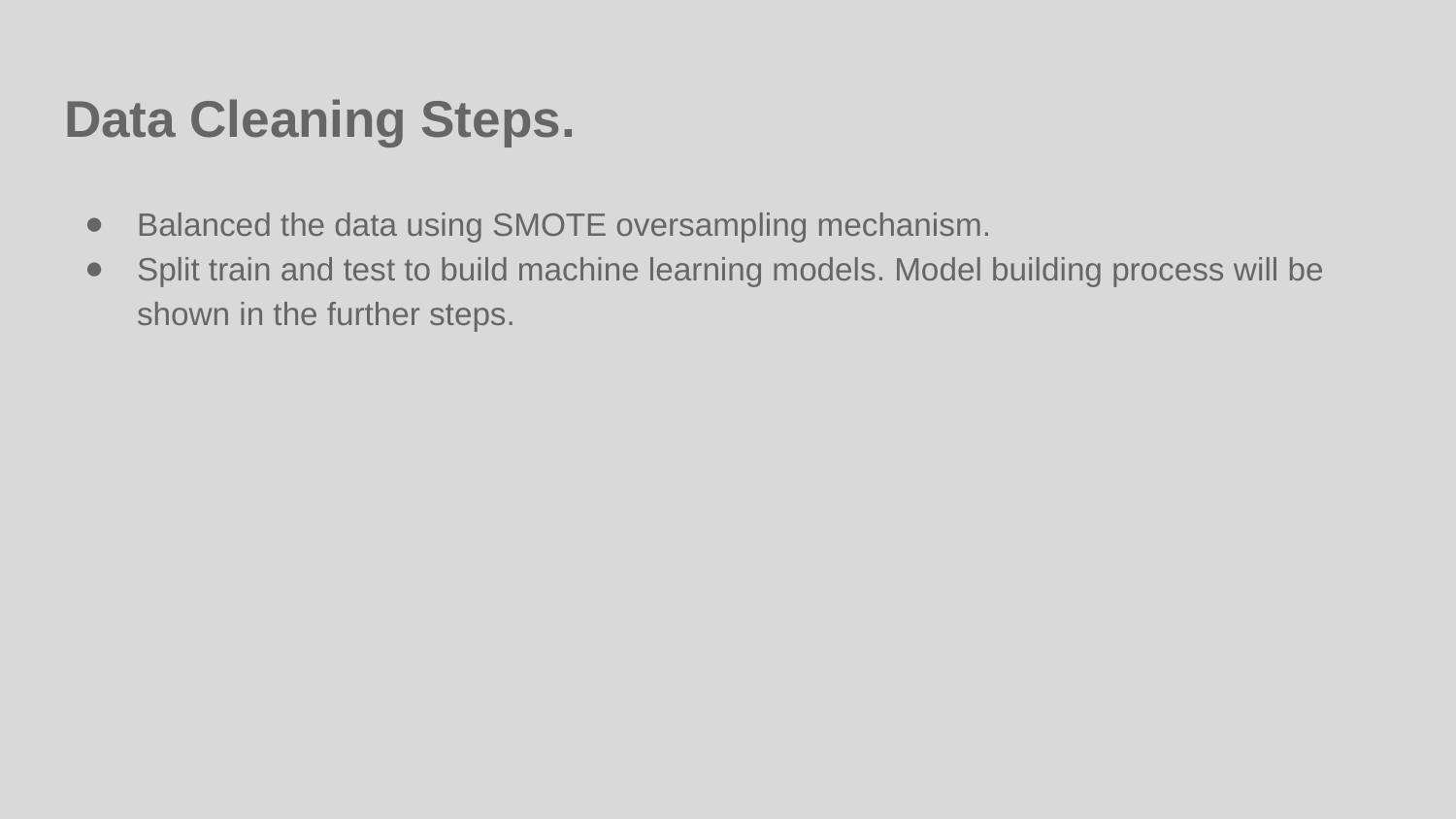

# Data Cleaning Steps.
Balanced the data using SMOTE oversampling mechanism.
Split train and test to build machine learning models. Model building process will be shown in the further steps.